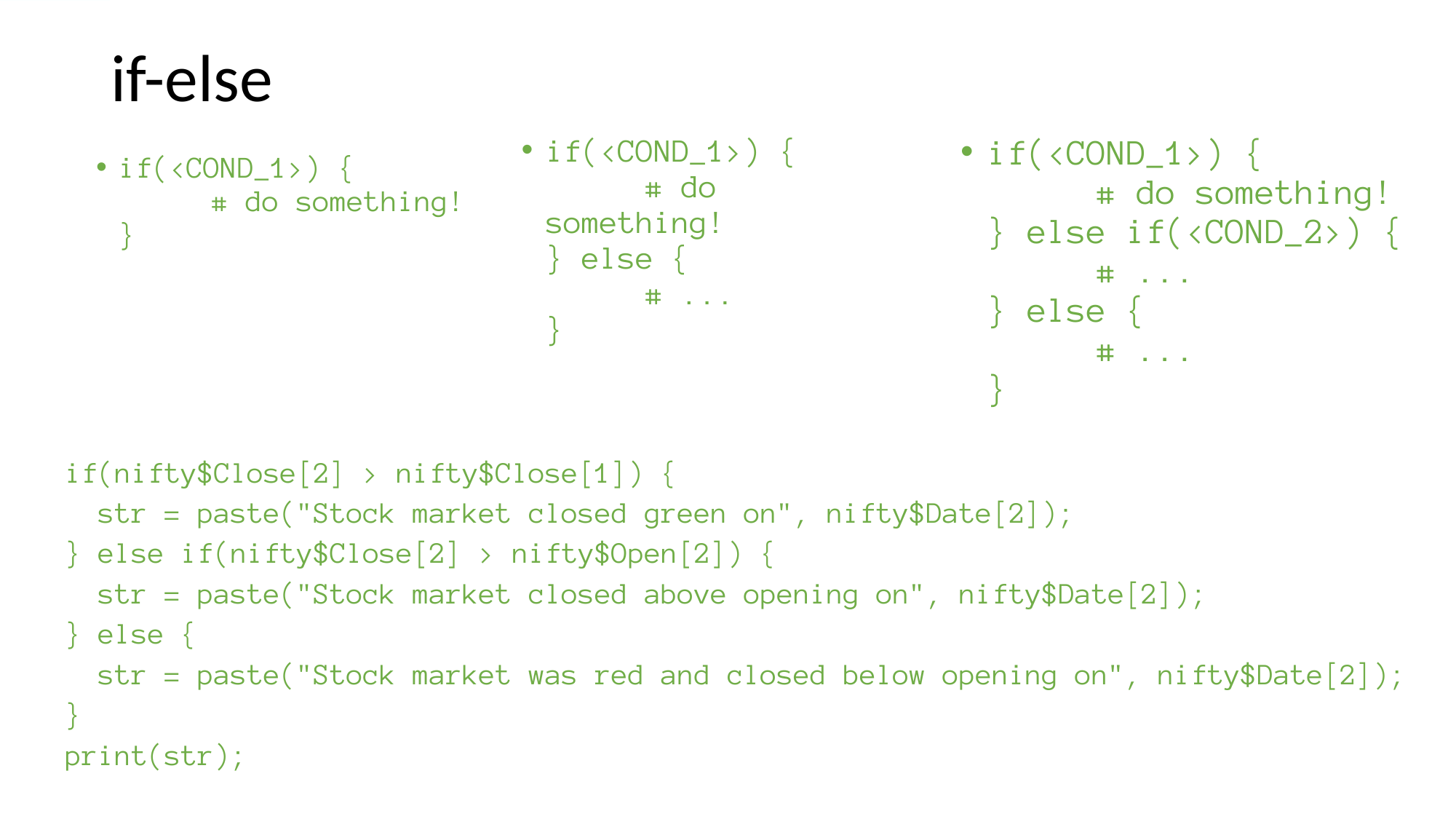

# if-else
if(<COND_1>) {
	# do something!
} else {
	# ...
}

if(<COND_1>) {
	# do something!
} else if(<COND_2>) {
	# ...
} else {
	# ...
}

if(<COND_1>) {
	# do something!
}
if(nifty$Close[2] > nifty$Close[1]) {
  str = paste("Stock market closed green on", nifty$Date[2]);
} else if(nifty$Close[2] > nifty$Open[2]) {
  str = paste("Stock market closed above opening on", nifty$Date[2]);
} else {
  str = paste("Stock market was red and closed below opening on", nifty$Date[2]);
}
print(str);